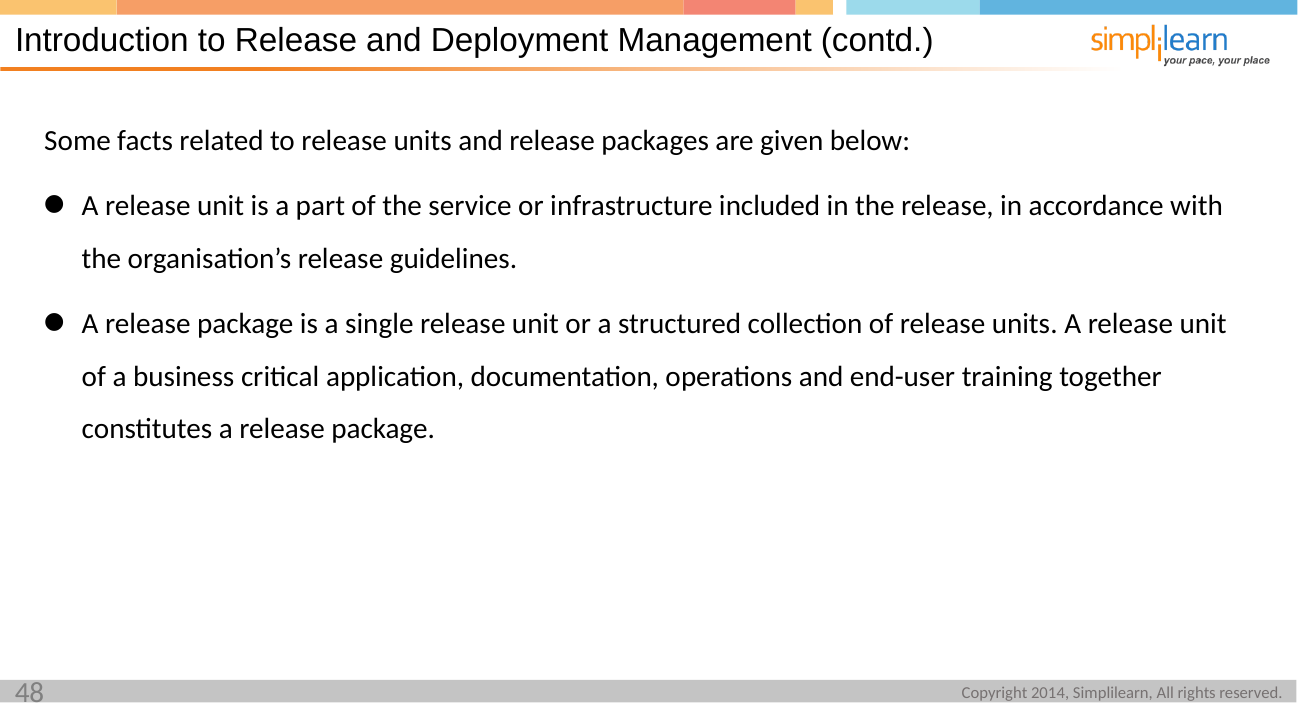

Introduction to Release and Deployment Management (contd.)
Some facts related to release units and release packages are given below:
A release unit is a part of the service or infrastructure included in the release, in accordance with the organisation’s release guidelines.
A release package is a single release unit or a structured collection of release units. A release unit of a business critical application, documentation, operations and end-user training together constitutes a release package.